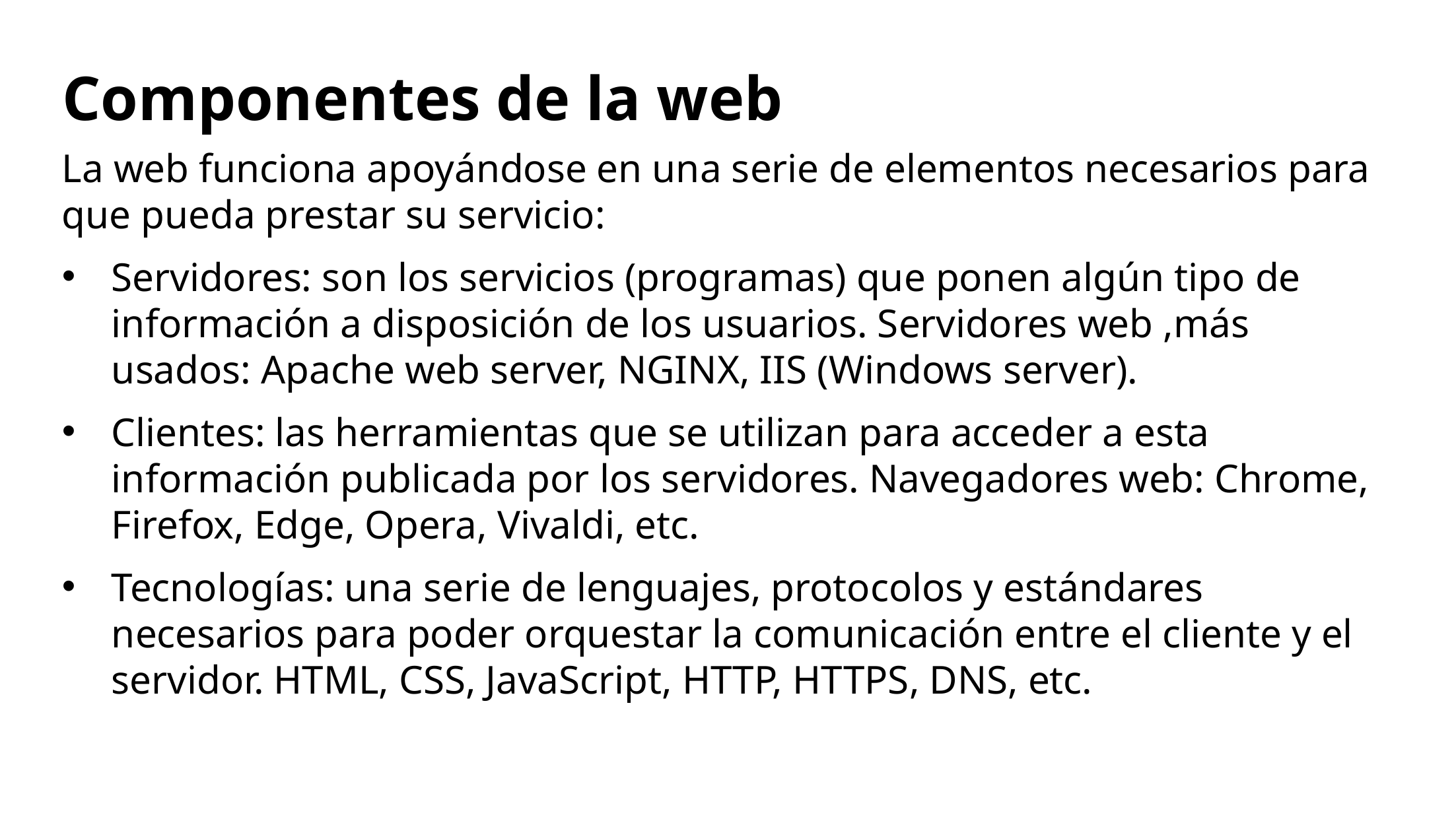

Componentes de la web
La web funciona apoyándose en una serie de elementos necesarios para que pueda prestar su servicio:
Servidores: son los servicios (programas) que ponen algún tipo de información a disposición de los usuarios. Servidores web ,más usados: Apache web server, NGINX, IIS (Windows server).
Clientes: las herramientas que se utilizan para acceder a esta información publicada por los servidores. Navegadores web: Chrome, Firefox, Edge, Opera, Vivaldi, etc.
Tecnologías: una serie de lenguajes, protocolos y estándares necesarios para poder orquestar la comunicación entre el cliente y el servidor. HTML, CSS, JavaScript, HTTP, HTTPS, DNS, etc.